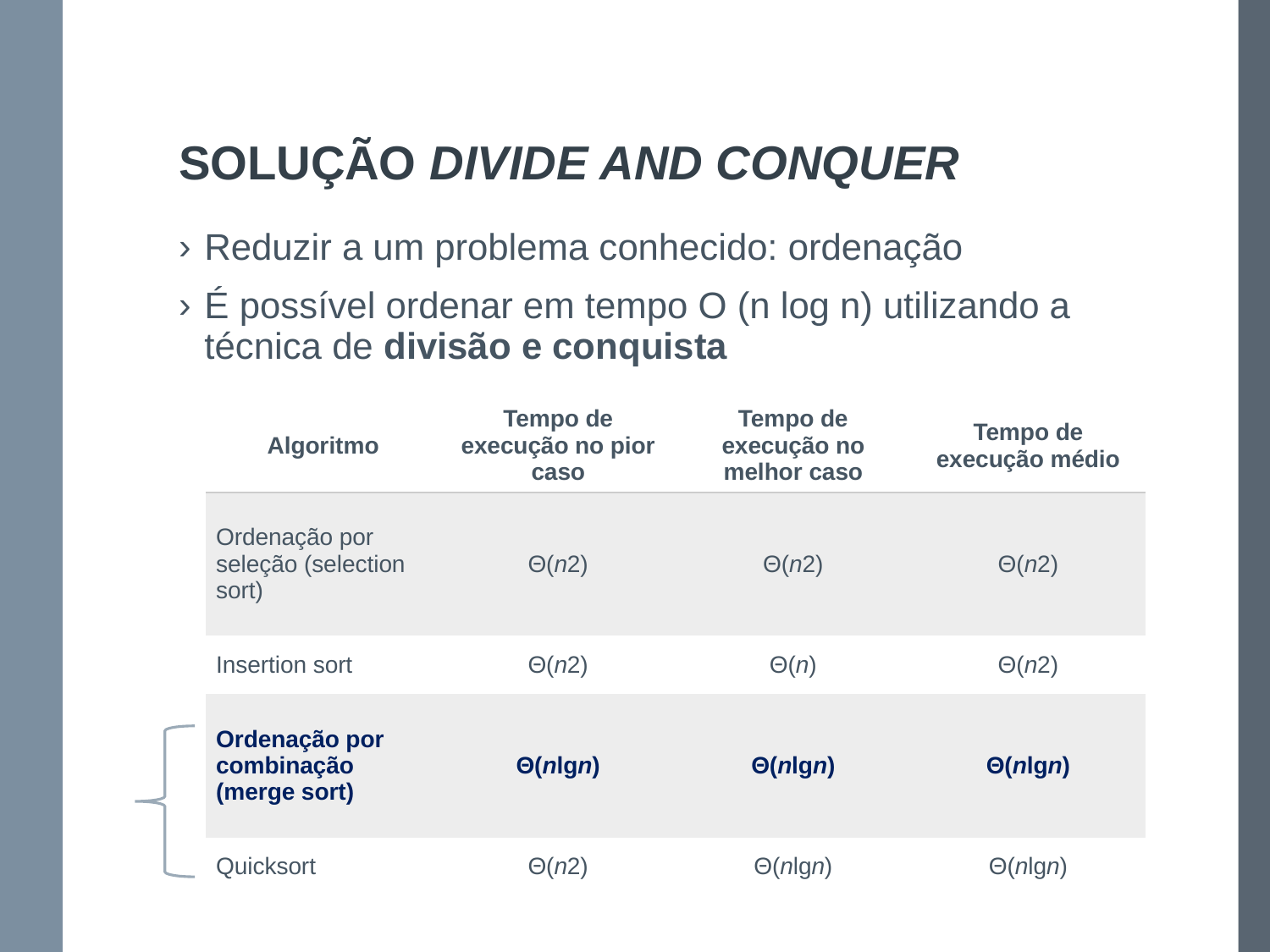

# SOLUÇÃO DIVIDE AND CONQUER
Reduzir a um problema conhecido: ordenação
É possível ordenar em tempo O (n log n) utilizando a técnica de divisão e conquista

| Algoritmo | Tempo de execução no pior caso | Tempo de execução no melhor caso | Tempo de execução médio |
| --- | --- | --- | --- |
| Ordenação por seleção (selection sort) | Θ(n2) | Θ(n2) | Θ(n2) |
| Insertion sort | Θ(n2) | Θ(n) | Θ(n2) |
| Ordenação por combinação (merge sort) | Θ(nlgn) | Θ(nlgn) | Θ(nlgn) |
| Quicksort | Θ(n2) | Θ(nlgn) | Θ(nlgn) |